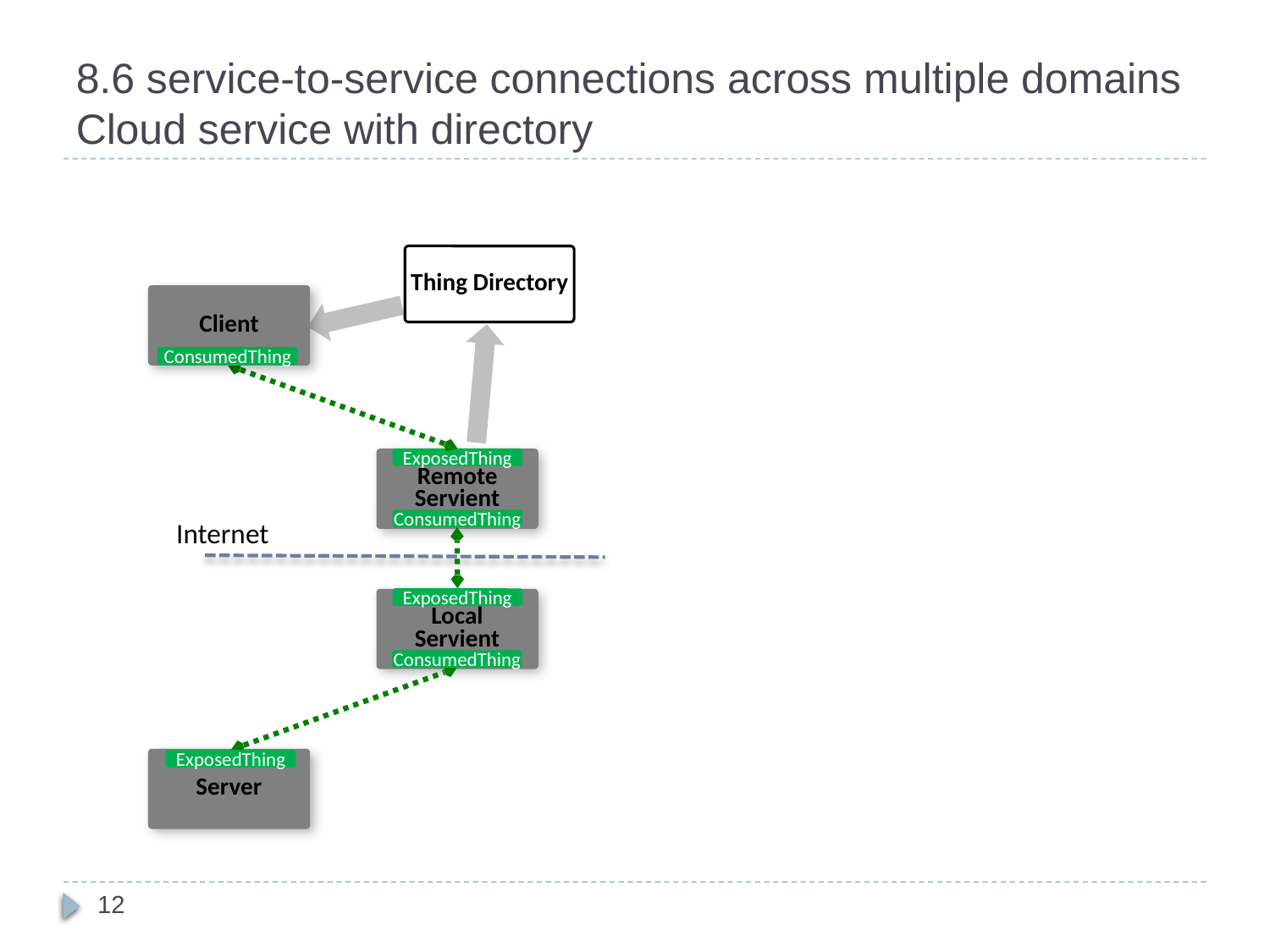

# 8.6 service-to-service connections across multiple domains Cloud service with directory
Thing Directory

Client

ConsumedThing
ExposedThing
Remote
Servient
Internet
ConsumedThing
ExposedThing
Local
Servient
ConsumedThing
Server
ExposedThing
12